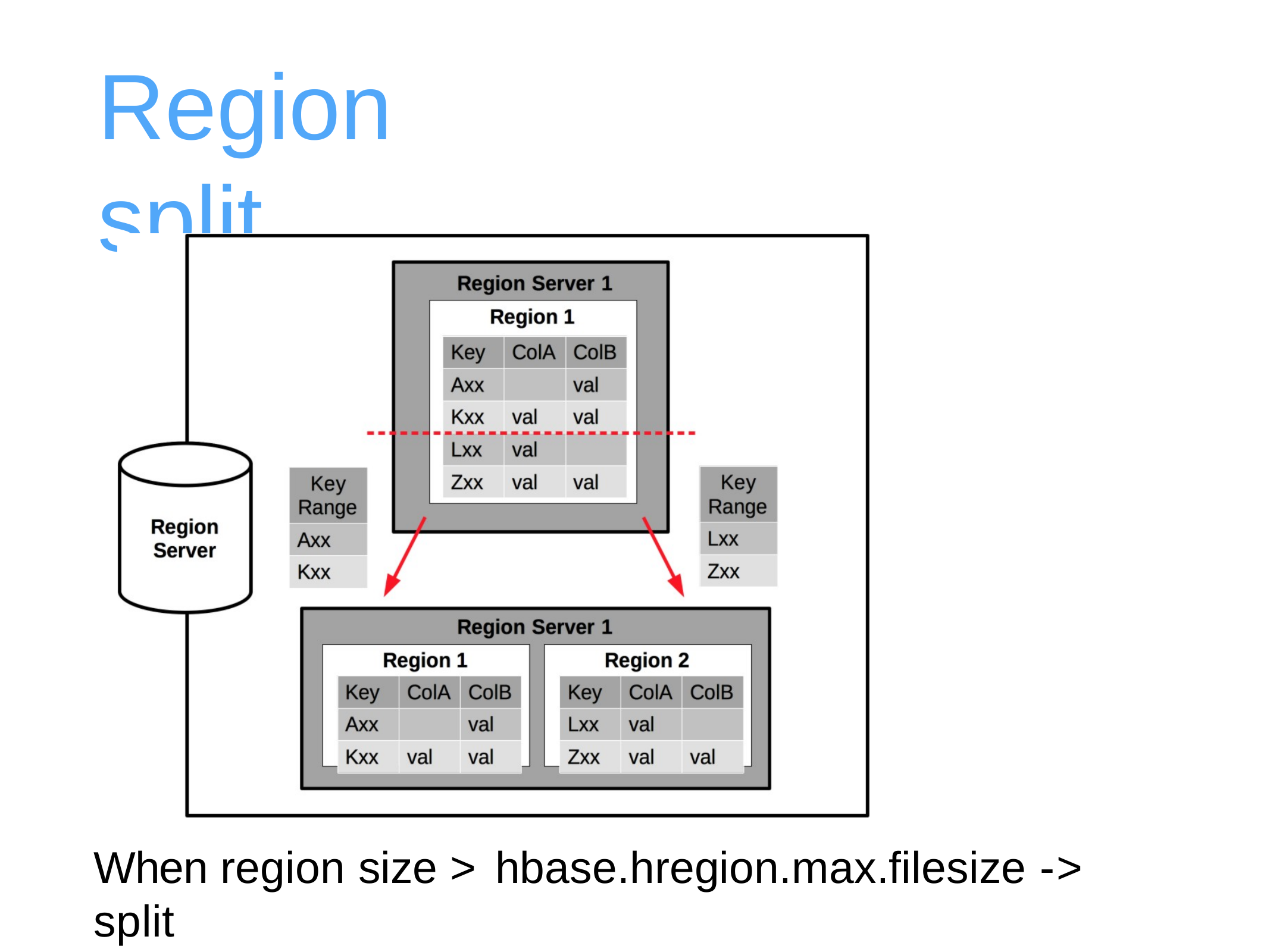

# Region	split

When region size > hbase.hregion.max.filesize -> split